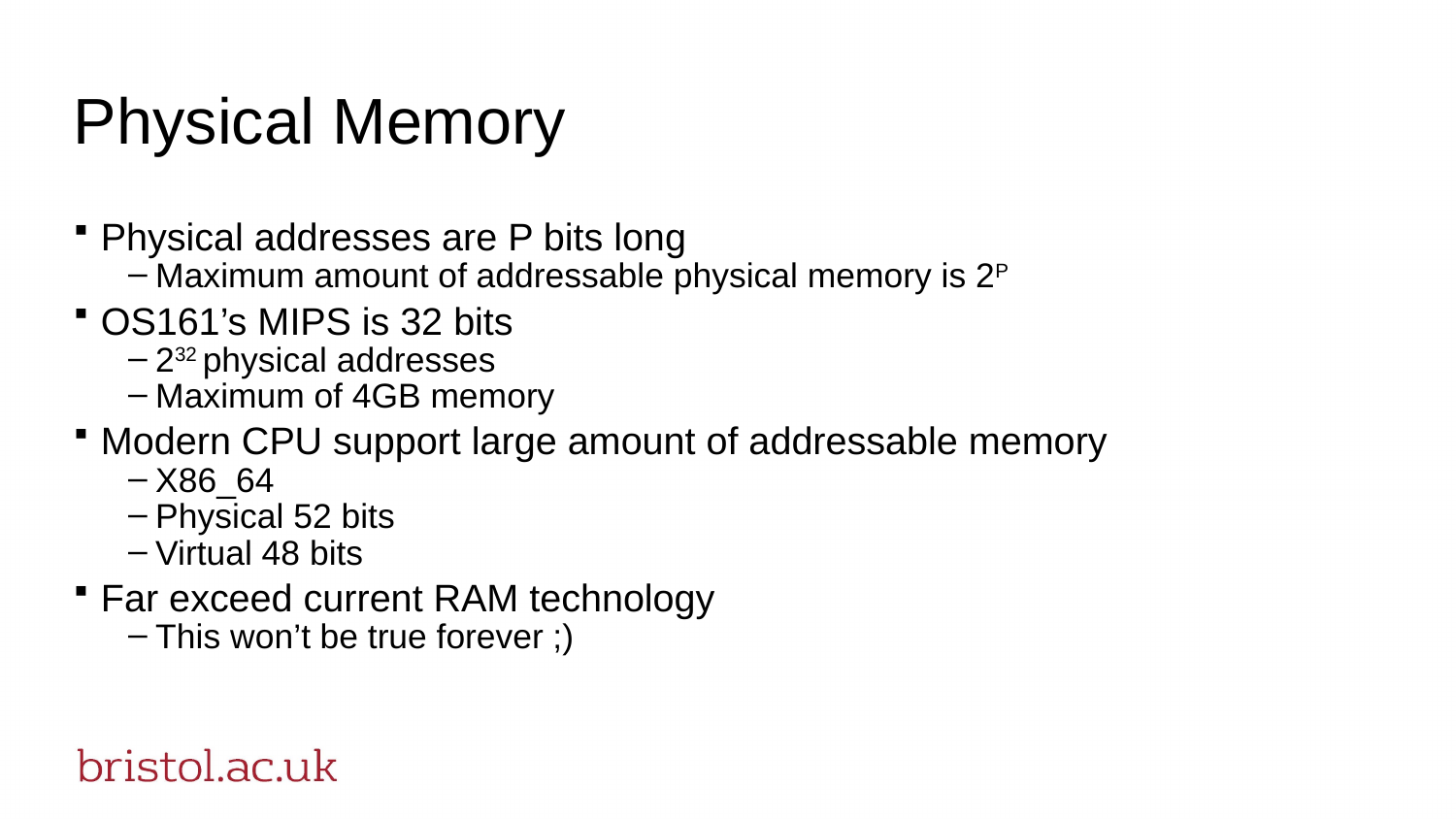

# Physical Memory
Physical addresses are P bits long
Maximum amount of addressable physical memory is 2P
OS161’s MIPS is 32 bits
232 physical addresses
Maximum of 4GB memory
Modern CPU support large amount of addressable memory
X86_64
Physical 52 bits
Virtual 48 bits
Far exceed current RAM technology
This won’t be true forever ;)